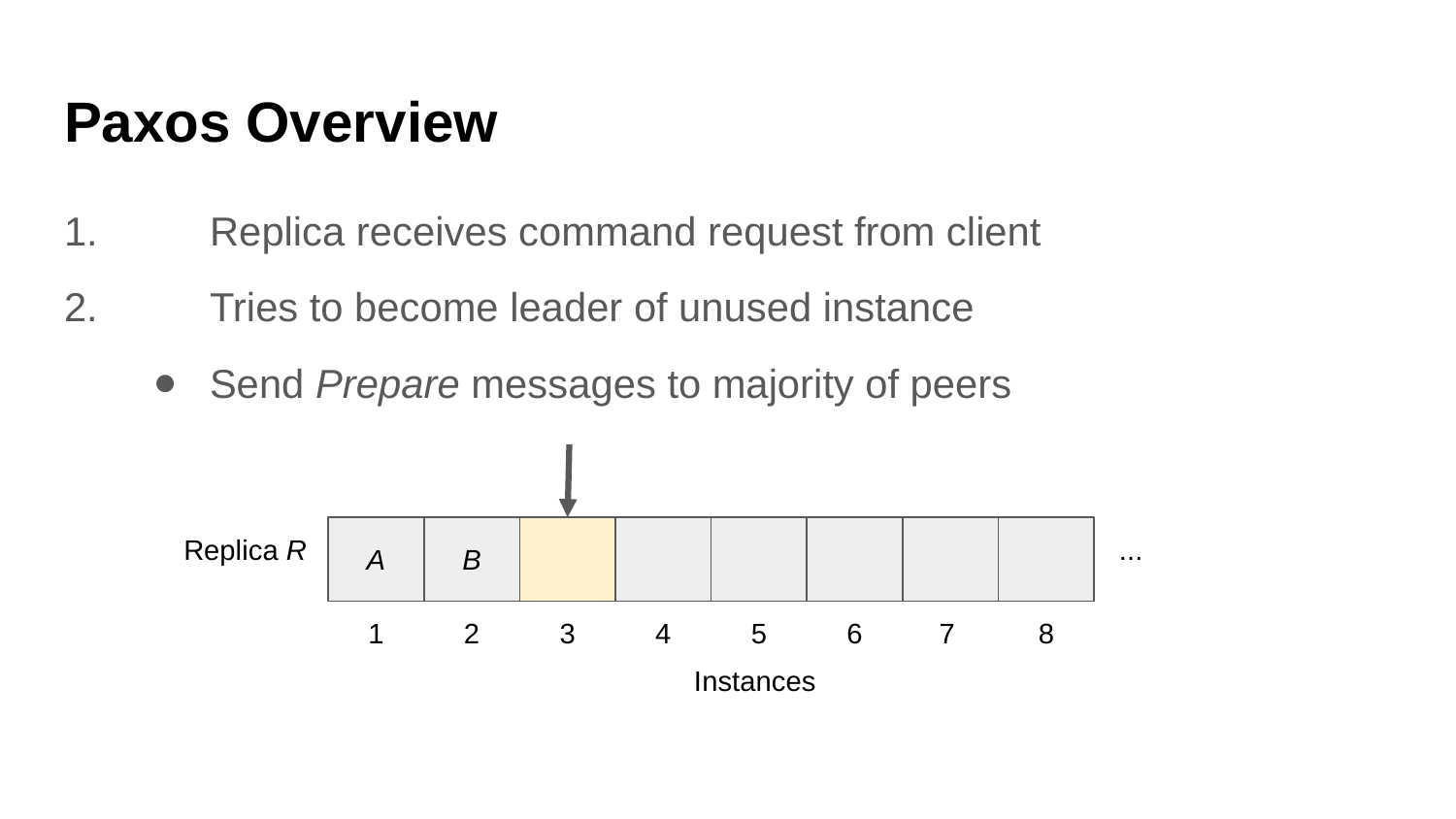

# Paxos Overview
1.	Replica receives command request from client
2.	Tries to become leader of unused instance
Send Prepare messages to majority of peers
Replica R
A
B

...
1
2
3
4
5
6
7
8
Instances